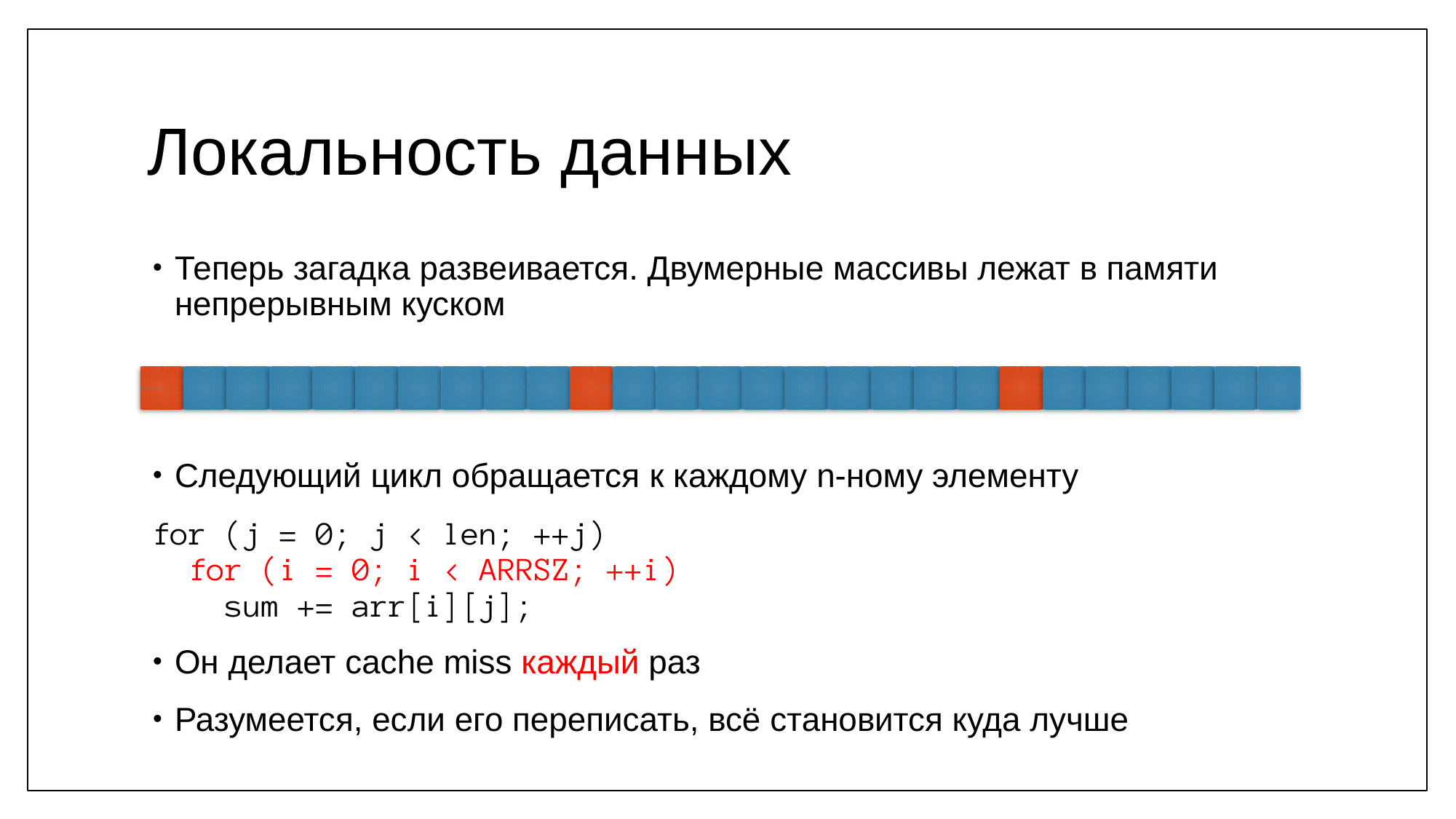

# Локальность данных
Теперь загадка развеивается. Двумерные массивы лежат в памяти непрерывным куском

Следующий цикл обращается к каждому n-ному элементу
for (j = 0; j < len; ++j)
  for (i = 0; i < ARRSZ; ++i)
    sum += arr[i][j];
Он делает cache miss каждый раз
Разумеется, если его переписать, всё становится куда лучше